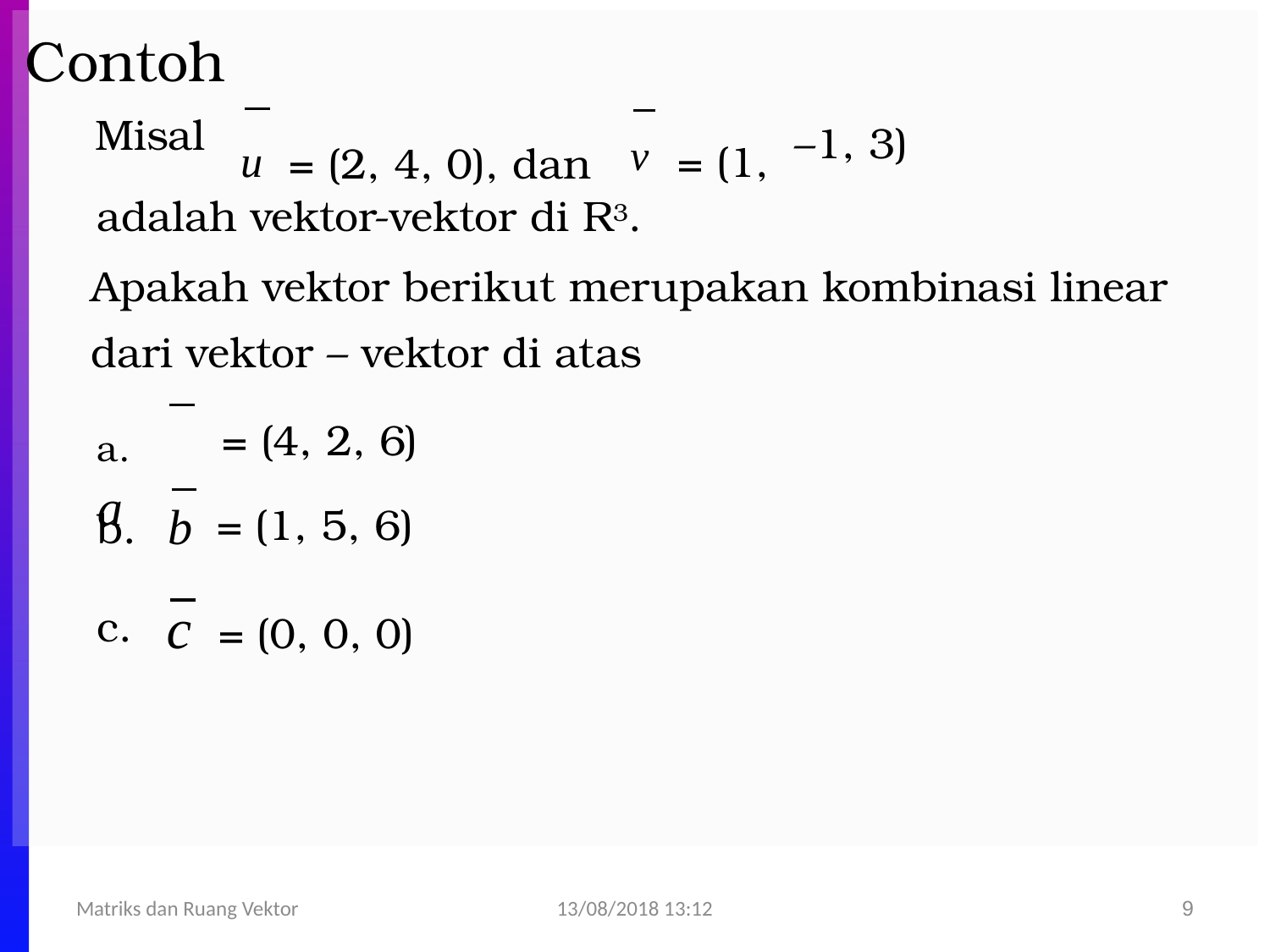

Contoh
u	= (2, 4, 0), dan
v	= (1,
Misal

–1, 3)
adalah vektor-vektor di R3.
Apakah vektor berikut merupakan kombinasi linear
dari vektor – vektor di atas
a.	a

= (4, 2, 6)
= (1, 5, 6)

b
c	= (0, 0, 0)
b.
c.

13/08/2018 13:12
Matriks dan Ruang Vektor
9